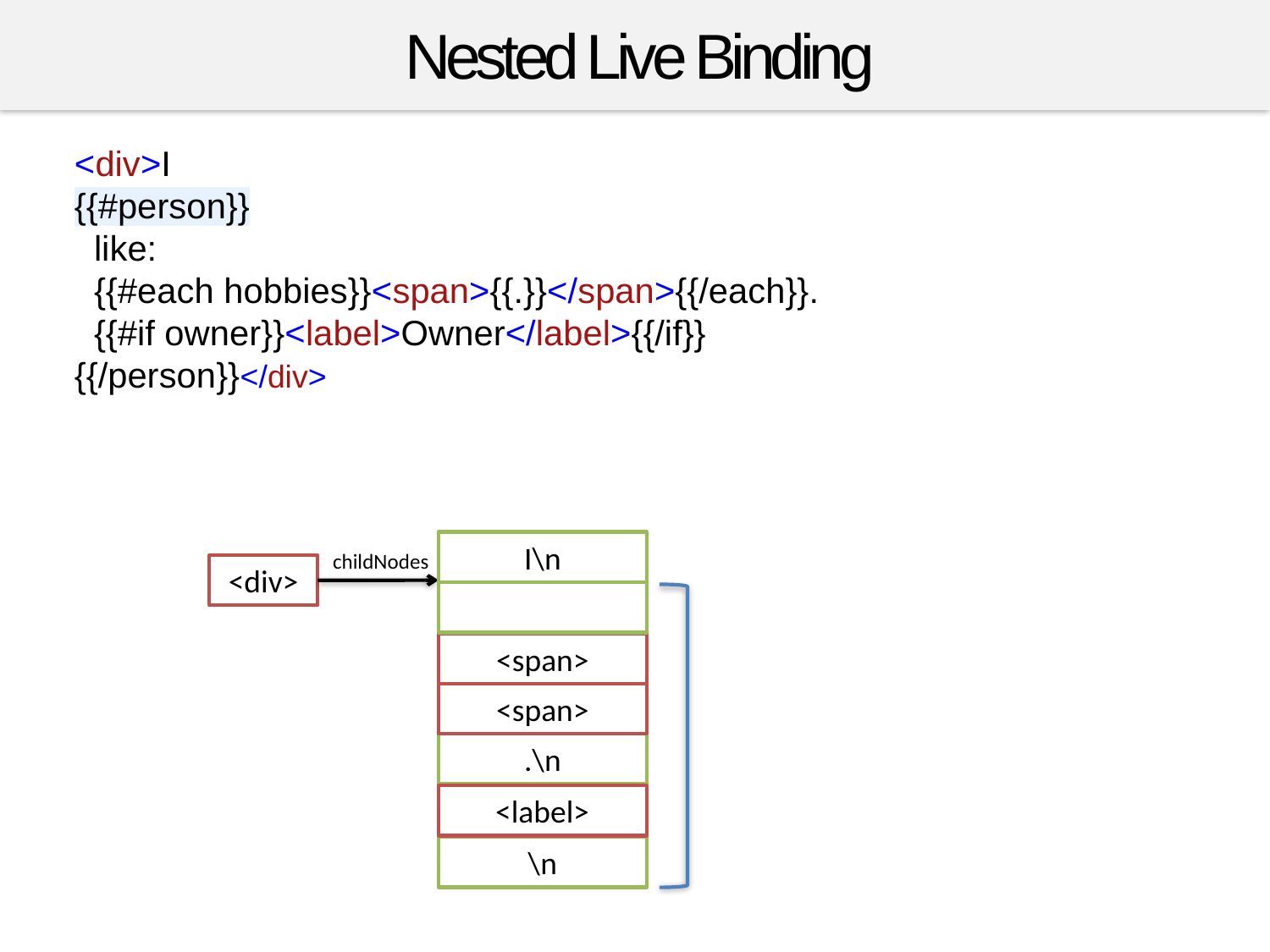

Nested Live Binding
<div>I
{{#person}}
  like:
  {{#each hobbies}}<span>{{.}}</span>{{/each}}.
  {{#if owner}}<label>Owner</label>{{/if}}
{{/person}}</div>
I\n
childNodes
<div>

\n like:\n
<span>
<span>
.\n
<label>
\n